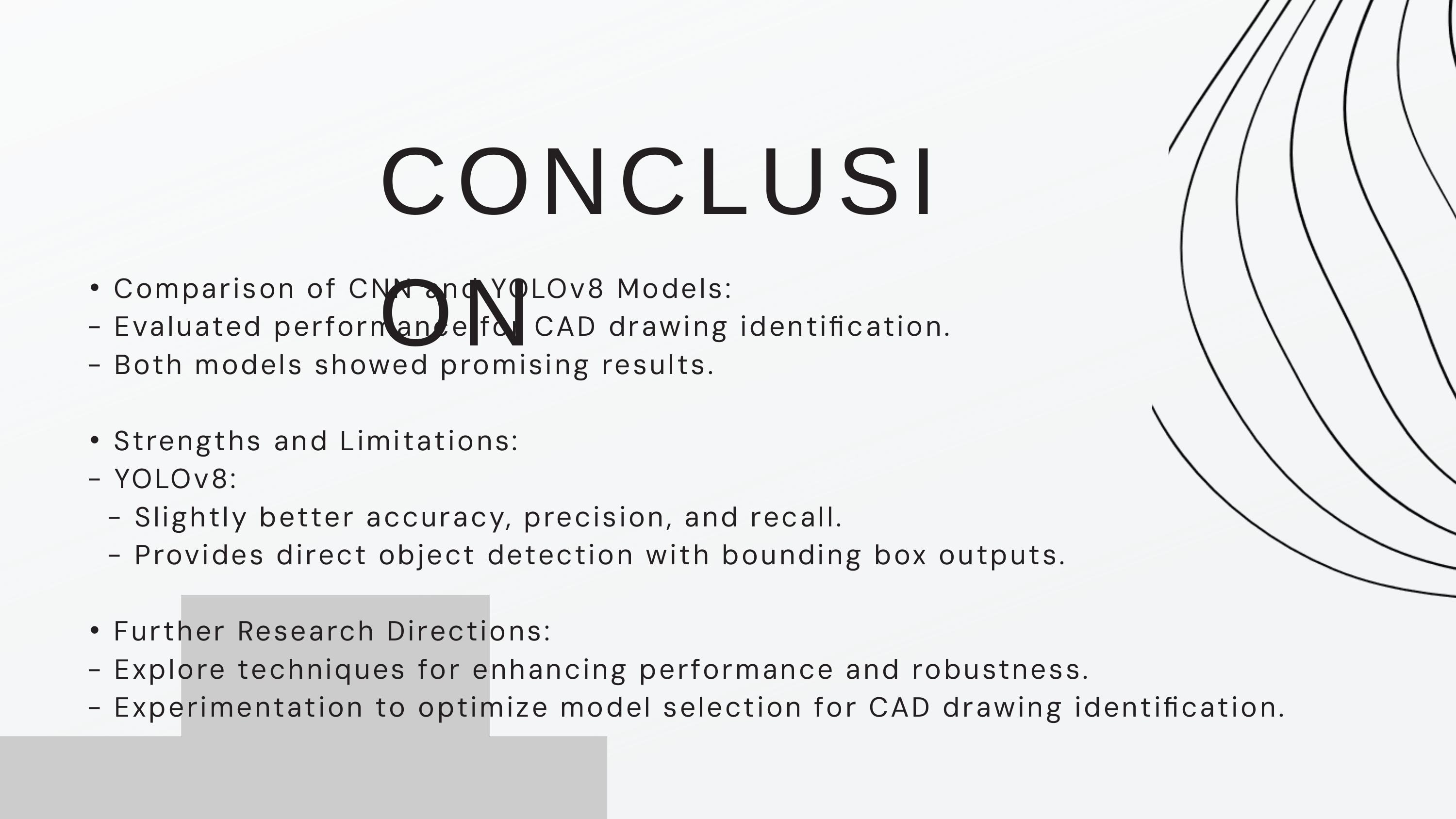

CONCLUSION
Comparison of CNN and YOLOv8 Models:
  - Evaluated performance for CAD drawing identification.
  - Both models showed promising results.

Strengths and Limitations:
  - YOLOv8:
    - Slightly better accuracy, precision, and recall.
    - Provides direct object detection with bounding box outputs.

Further Research Directions:
  - Explore techniques for enhancing performance and robustness.
  - Experimentation to optimize model selection for CAD drawing identification.